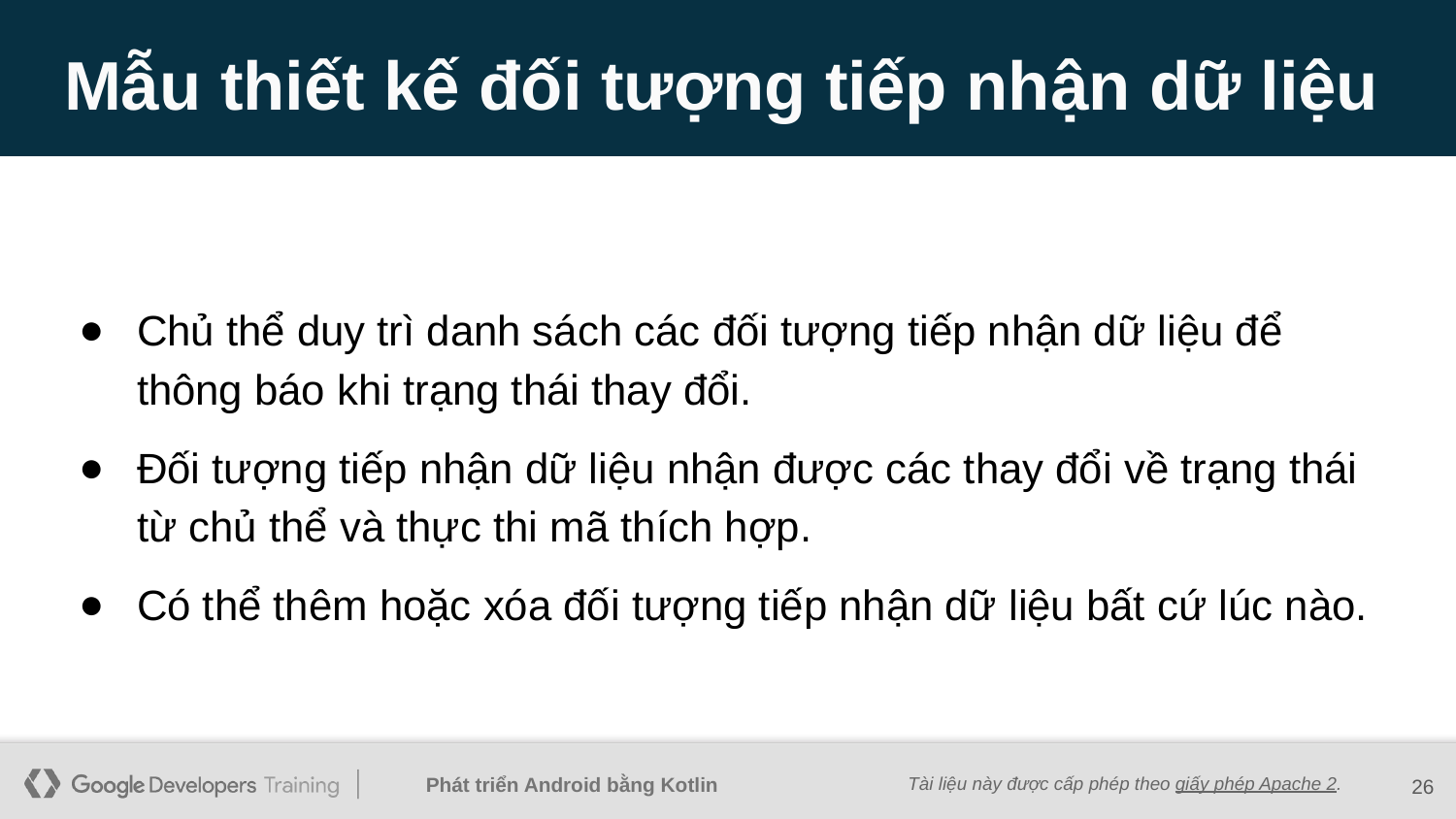

# Mẫu thiết kế đối tượng tiếp nhận dữ liệu
Chủ thể duy trì danh sách các đối tượng tiếp nhận dữ liệu để thông báo khi trạng thái thay đổi.
Đối tượng tiếp nhận dữ liệu nhận được các thay đổi về trạng thái từ chủ thể và thực thi mã thích hợp.
Có thể thêm hoặc xóa đối tượng tiếp nhận dữ liệu bất cứ lúc nào.
26